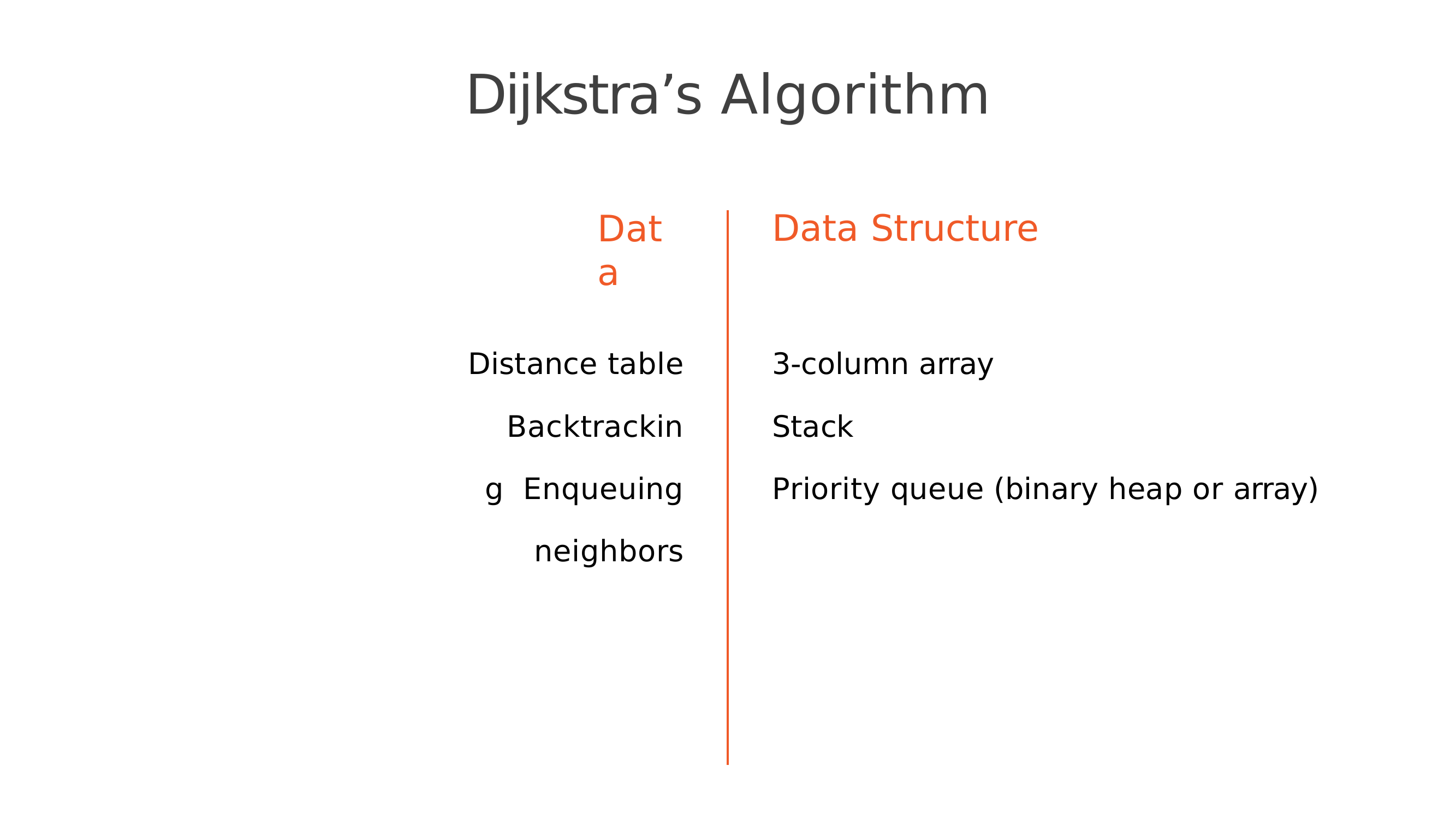

# Dijkstra’s Algorithm
Data Structure
Data

3-column array
Stack
Priority queue (binary heap or array)
Distance table
Backtracking  Enqueuing neighbors